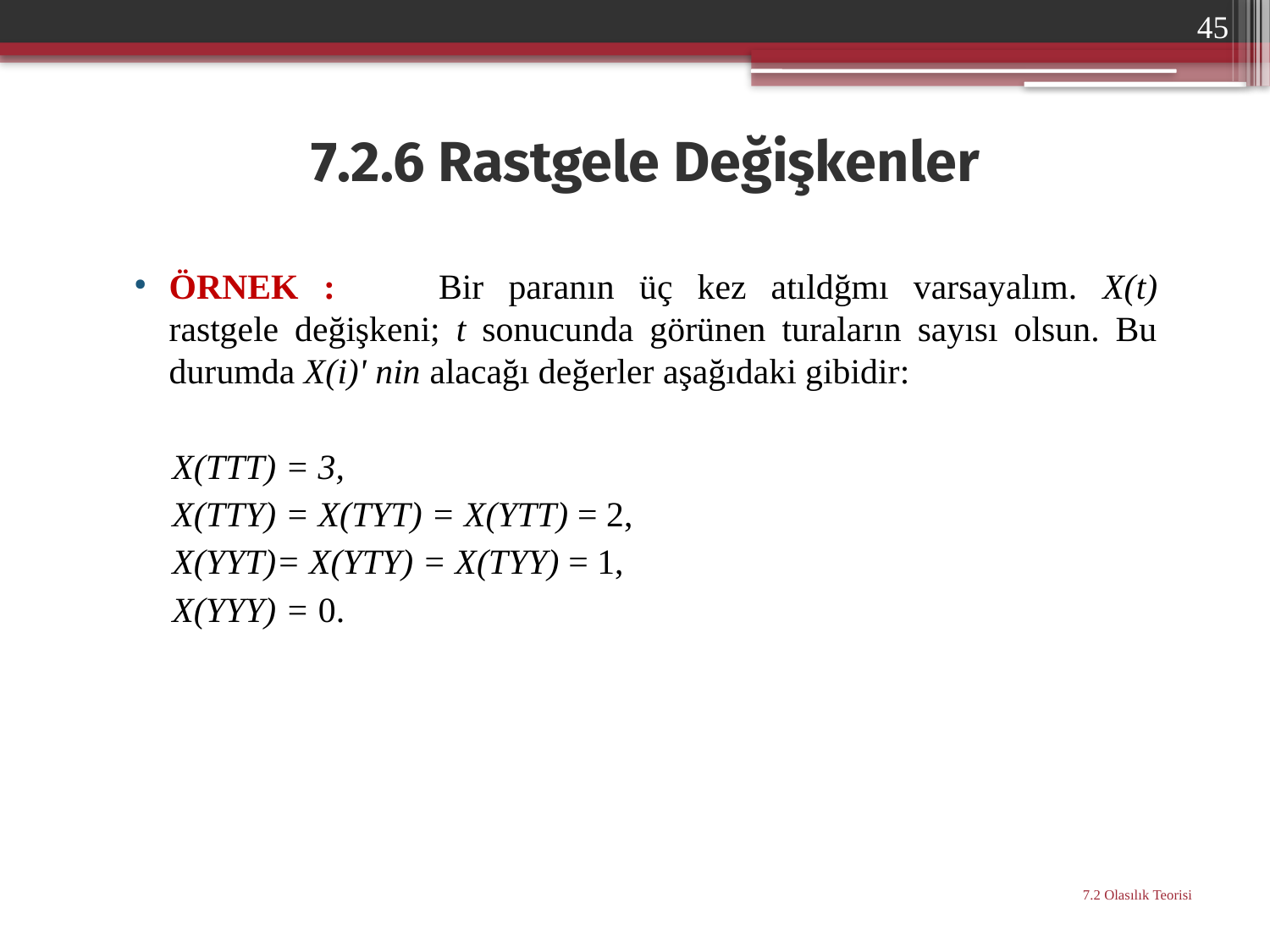

45

# 7.2.6 Rastgele Değişkenler

ÖRNEK :	Bir paranın üç kez atıldğmı varsayalım. X(t) rastgele değişkeni; t sonucunda görünen turaların sayısı olsun. Bu durumda X(i)' nin alacağı değerler aşağıdaki gibidir:

     X(TTT) = 3,
     X(TTY) = X(TYT) = X(YTT) = 2,
     X(YYT)= X(YTY) = X(TYY) = 1,
     X(YYY) = 0.

7.2 Olasılık Teorisi